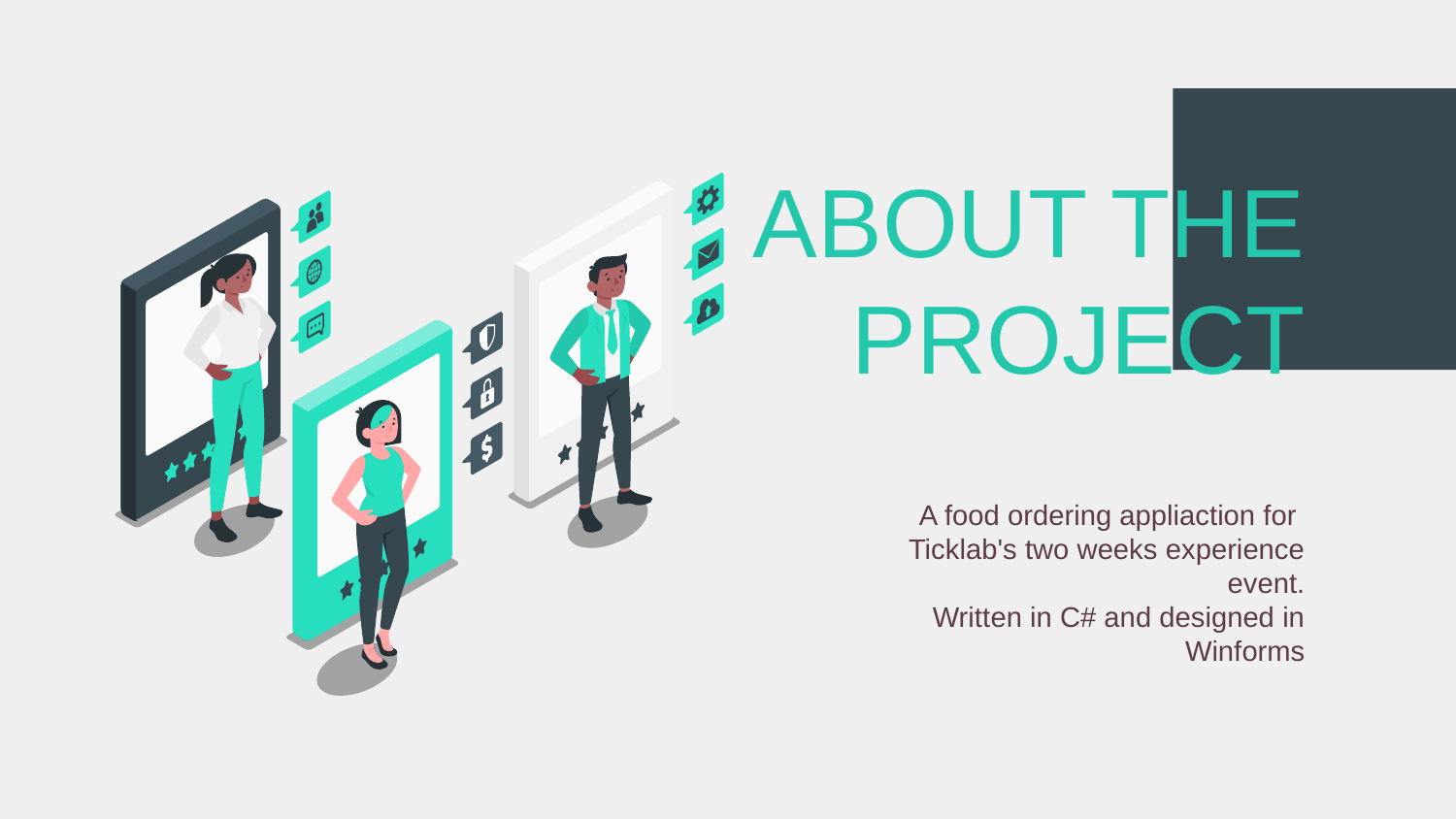

# ABOUT THE PROJECT
A food ordering appliaction for
Ticklab's two weeks experience event.
Written in C# and designed in Winforms